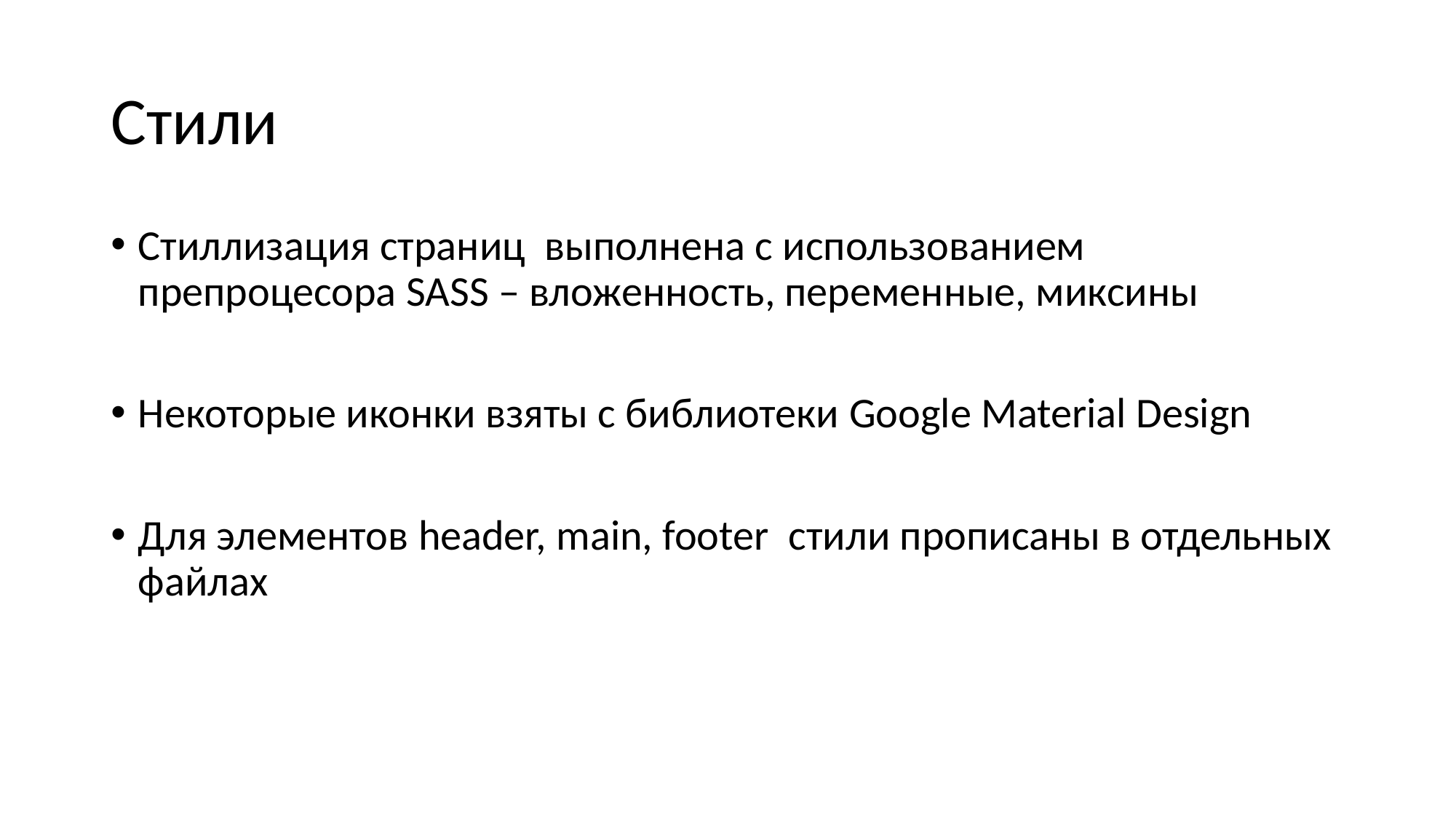

# Стили
Стиллизация страниц  выполнена с использованием препроцесора SASS – вложенность, переменные, миксины

Некоторые иконки взяты с библиотеки Google Material Design

Для элементов header, main, footer  стили прописаны в отдельных файлах